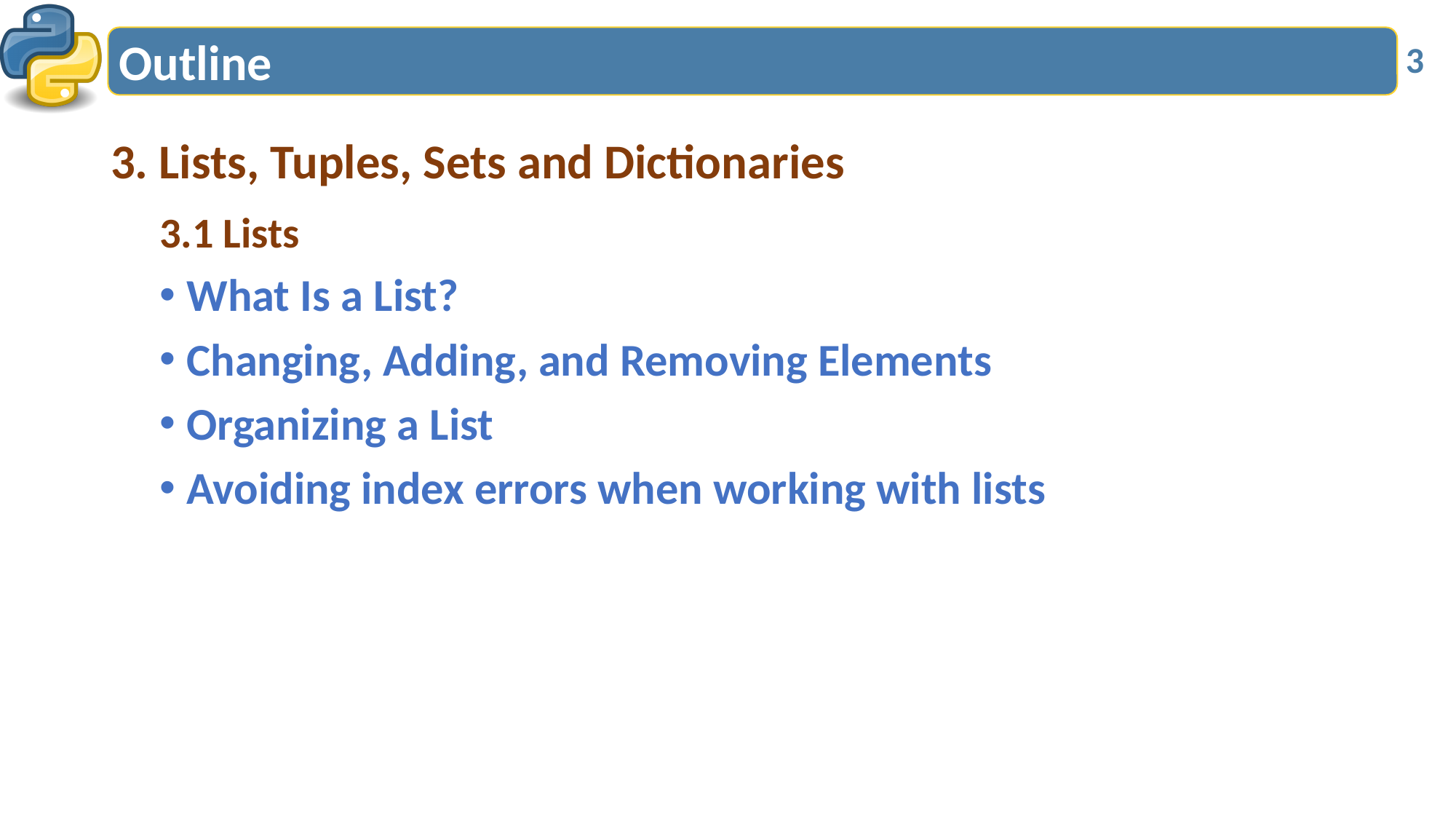

# Outline
3
3. Lists, Tuples, Sets and Dictionaries
3.1 Lists
What Is a List?
Changing, Adding, and Removing Elements
Organizing a List
Avoiding index errors when working with lists